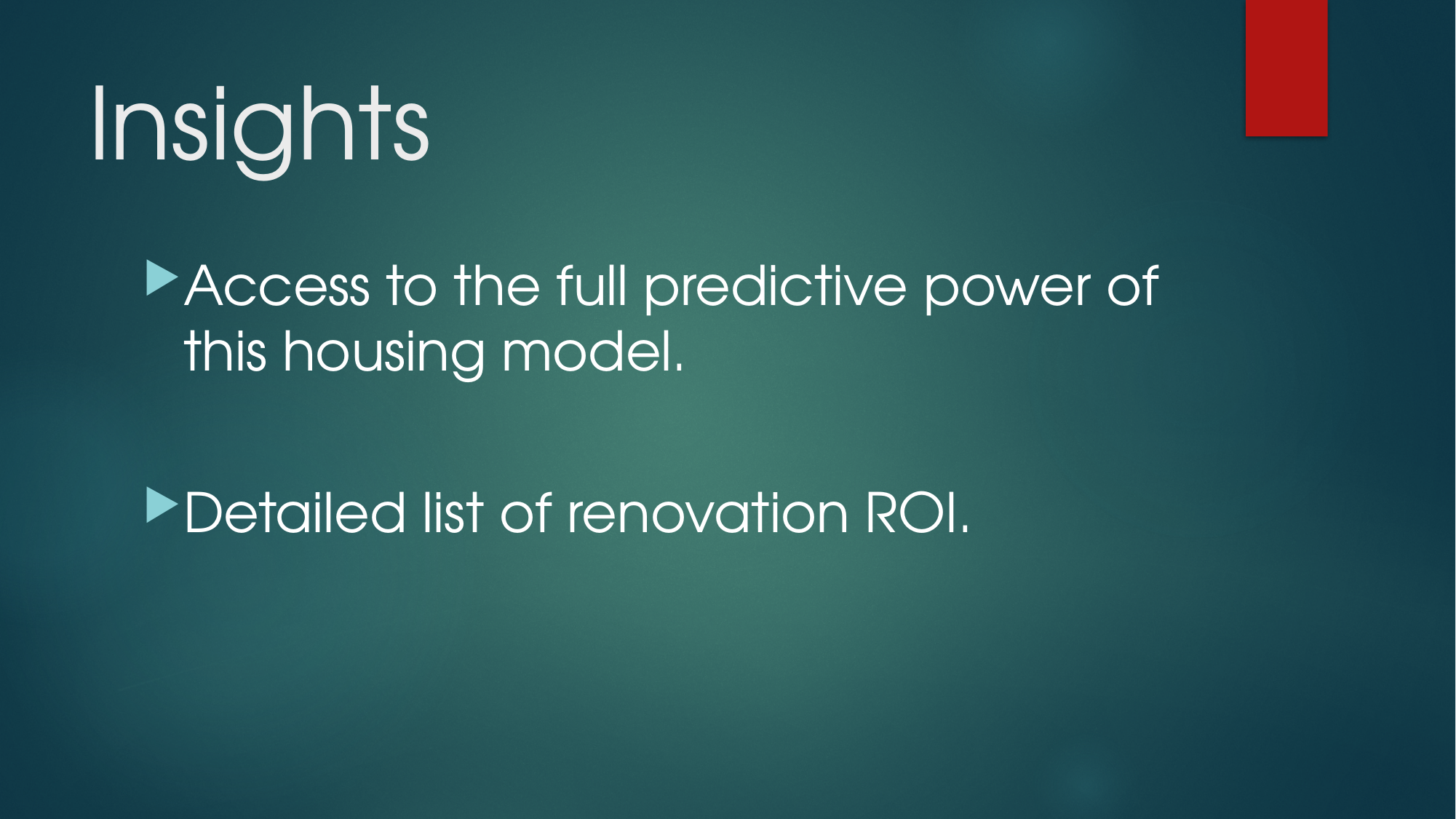

# Insights
Access to the full predictive power of this housing model.

Detailed list of renovation ROI.